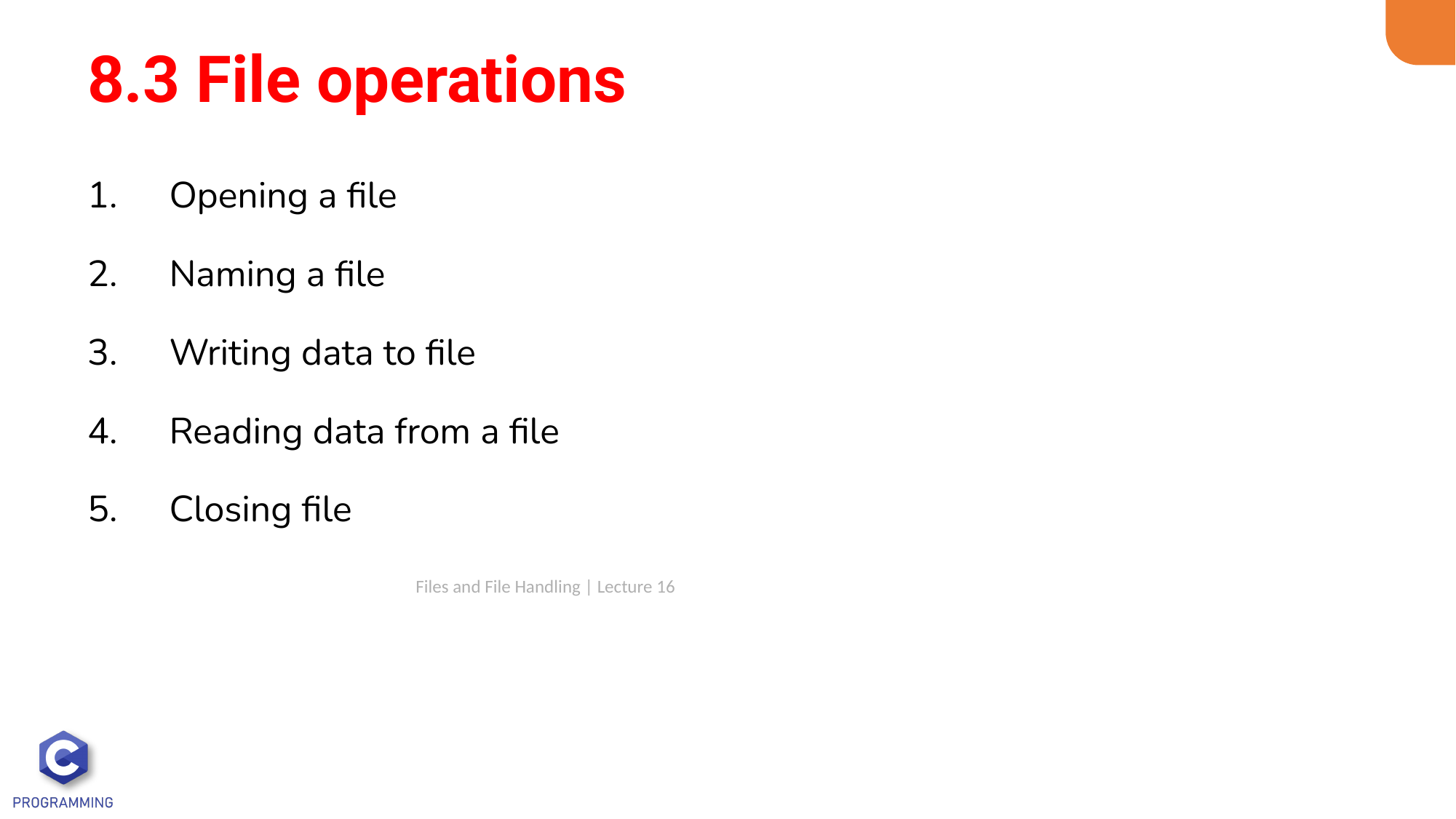

# 8.3 File operations
Opening a file
Naming a file
Writing data to file
Reading data from a file
Closing file

Files and File Handling | Lecture 16